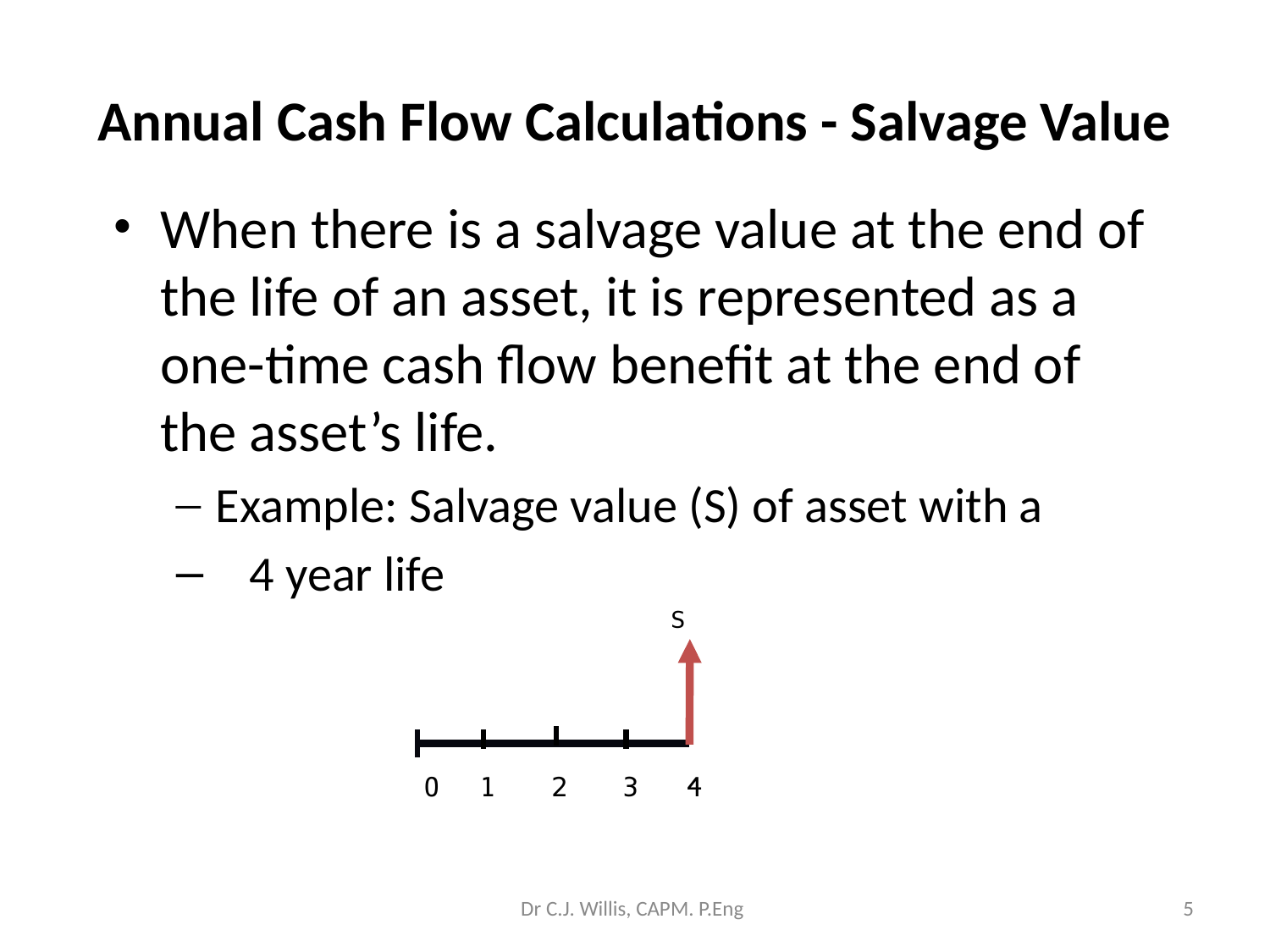

# Annual Cash Flow Calculations - Salvage Value
When there is a salvage value at the end of the life of an asset, it is represented as a one-time cash flow benefit at the end of the asset’s life.
Example: Salvage value (S) of asset with a
   4 year life

S
 0     1       2       3      4
Dr C.J. Willis, CAPM. P.Eng
5